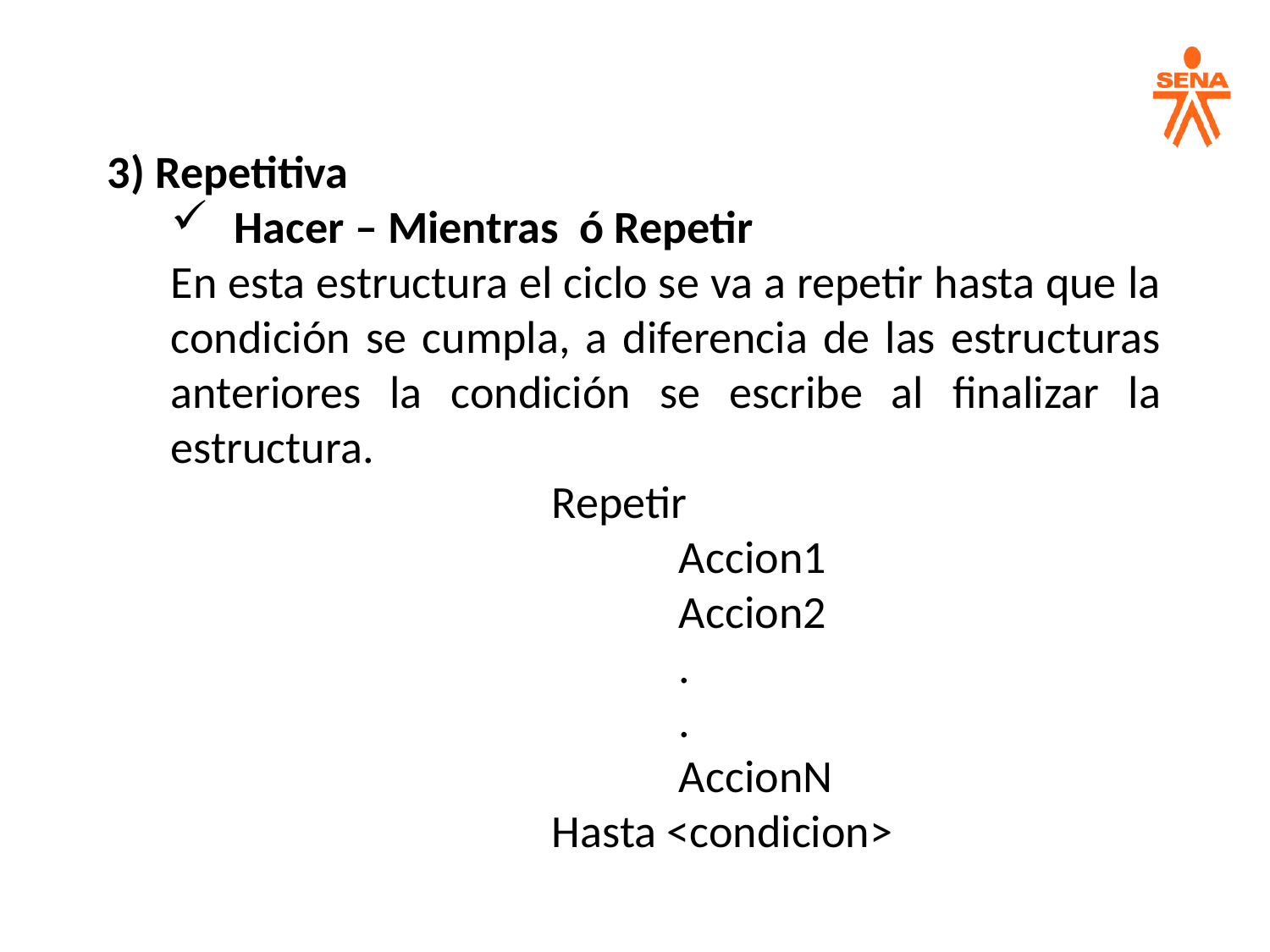

3) Repetitiva
Hacer – Mientras  ó Repetir
	En esta estructura el ciclo se va a repetir hasta que la condición se cumpla, a diferencia de las estructuras anteriores la condición se escribe al finalizar la estructura.
				Repetir
					Accion1
					Accion2
					.
					.
					AccionN
				Hasta <condicion>